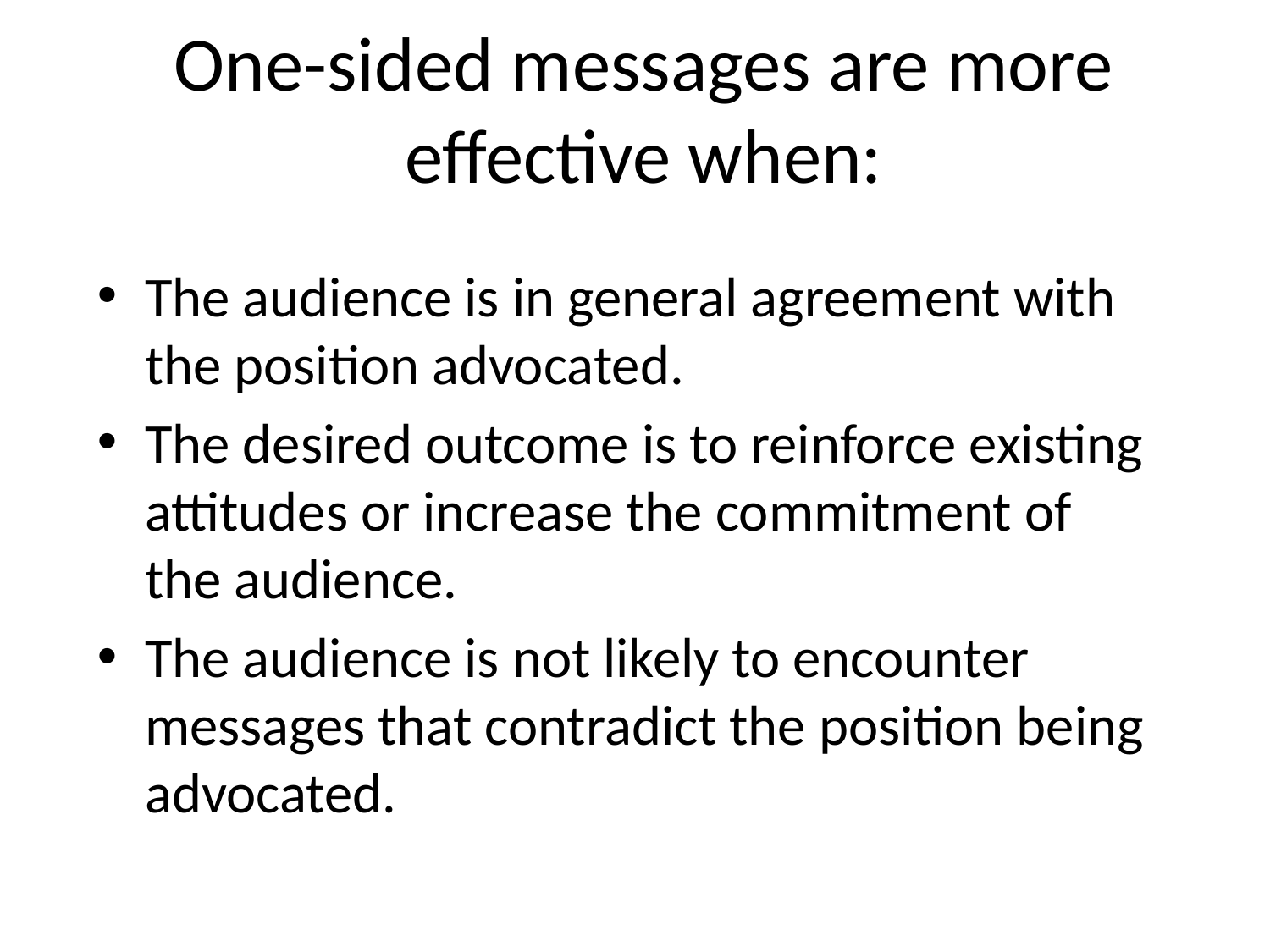

# One-sided messages are more effective when:
The audience is in general agreement with the position advocated.
The desired outcome is to reinforce existing attitudes or increase the commitment of the audience.
The audience is not likely to encounter messages that contradict the position being advocated.